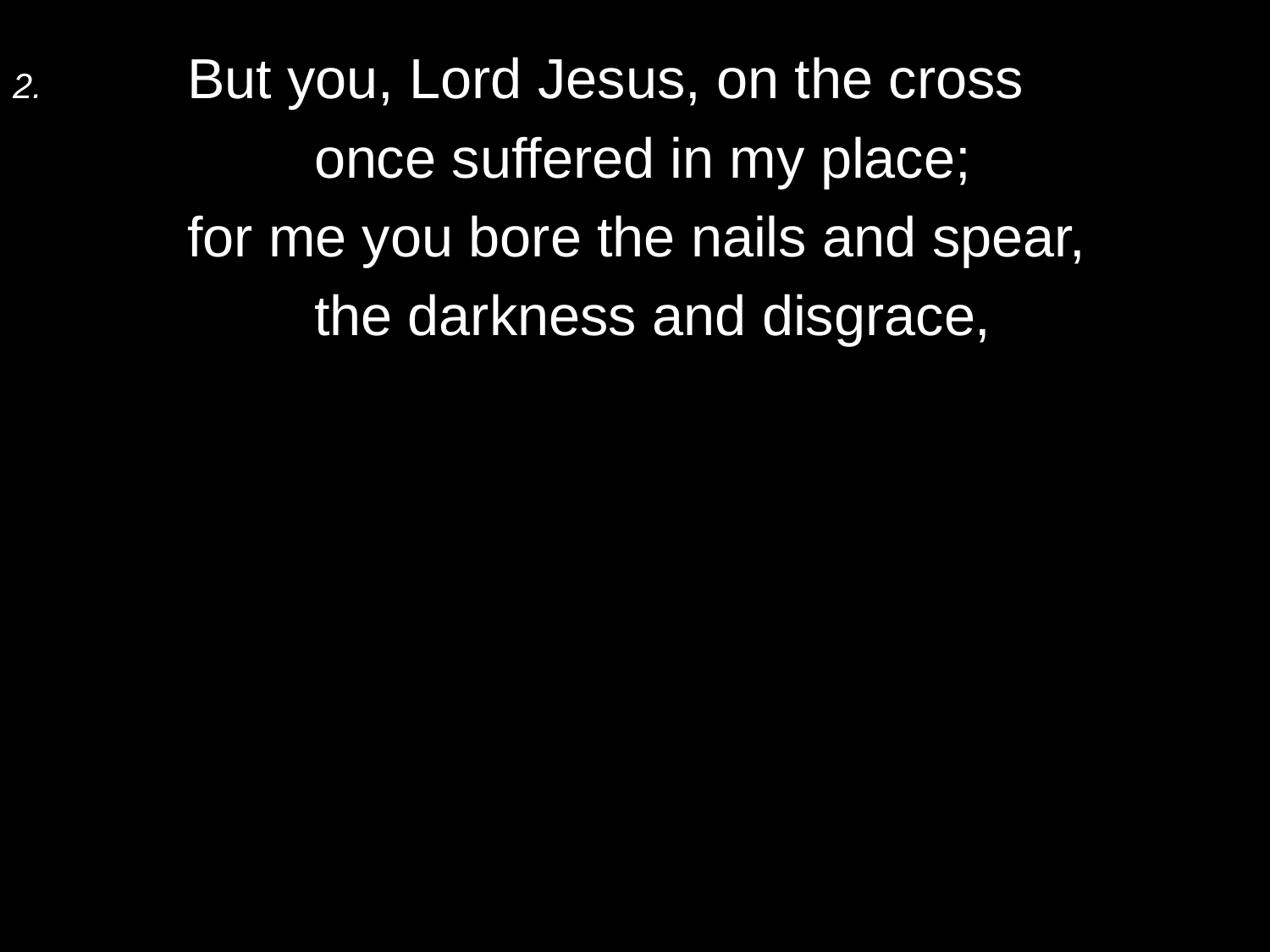

2.	But you, Lord Jesus, on the cross
		once suffered in my place;
	for me you bore the nails and spear,
		the darkness and disgrace,